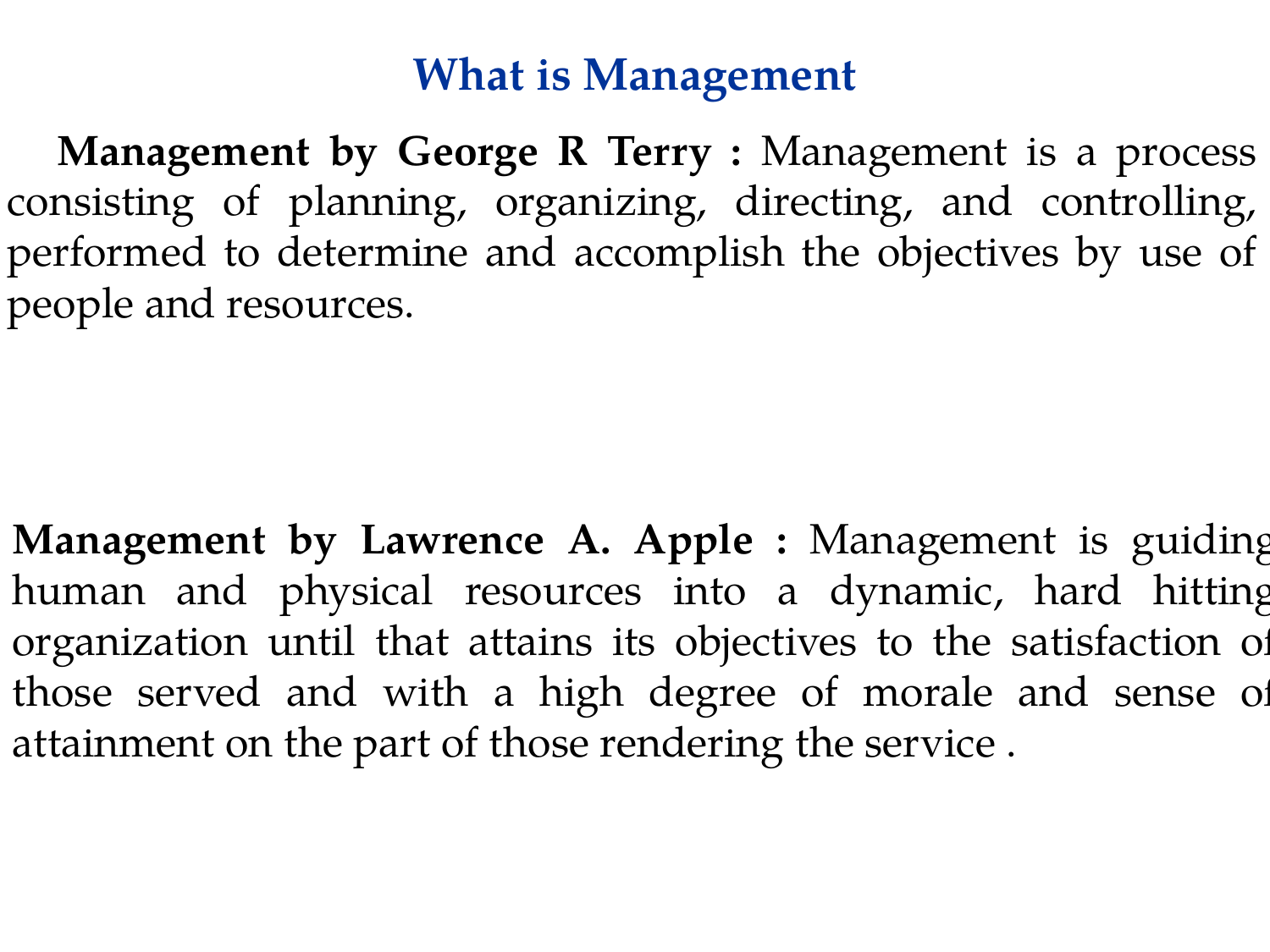

# What is Management
     Management by George R Terry : Management is a process consisting of planning, organizing, directing, and controlling, performed to determine and accomplish the objectives by use of people and resources.

Management by Lawrence A. Apple : Management is guiding human and physical resources into a dynamic, hard hitting organization until that attains its objectives to the satisfaction of those served and with a high degree of morale and sense of attainment on the part of those rendering the service .